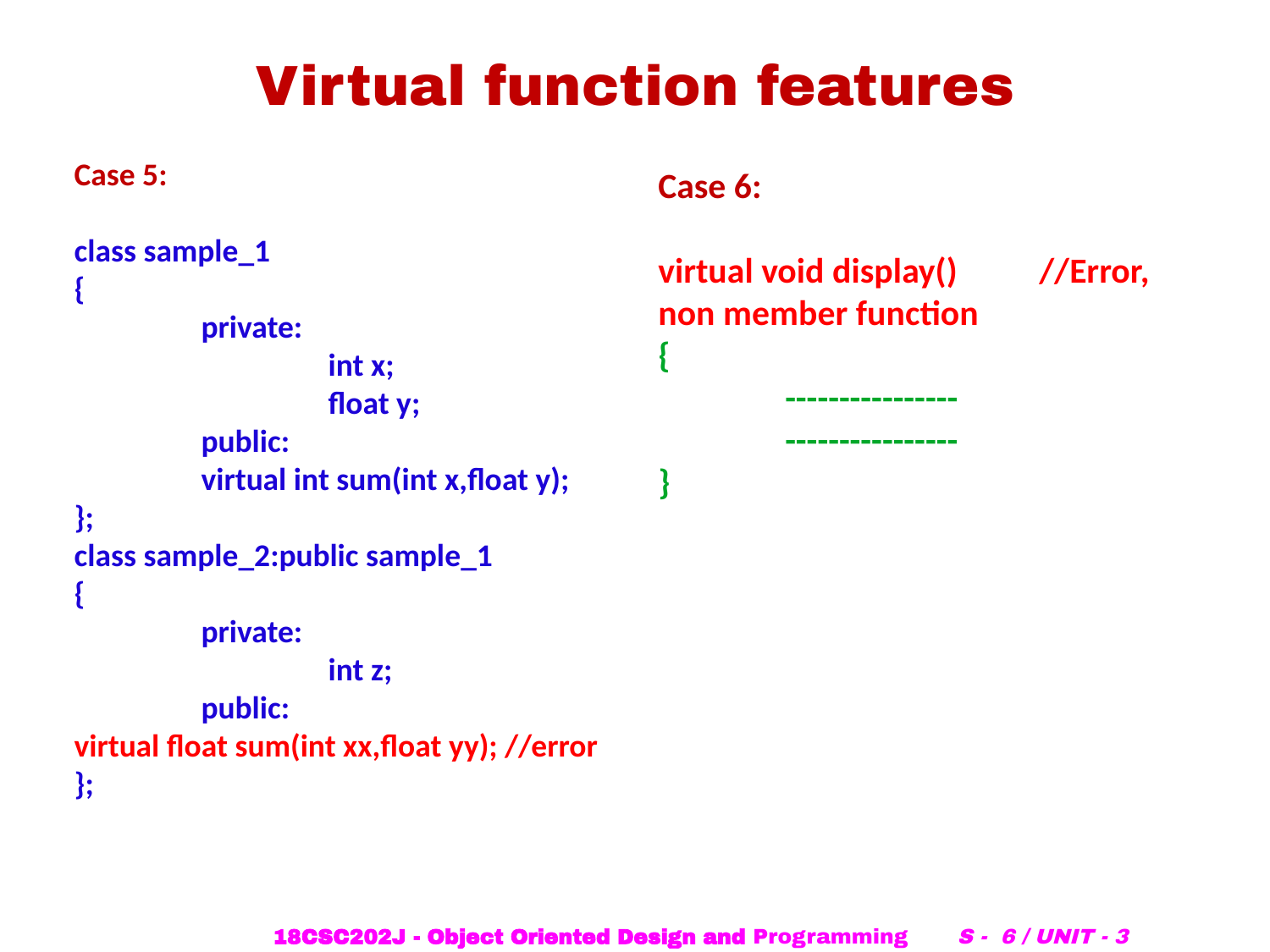

# Virtual function features
Case 5:

class sample_1
{
	private:
		int x;
		float y;
	public:
	virtual int sum(int x,float y);
};
class sample_2:public sample_1
{
	private:
		int z;
	public:
virtual float sum(int xx,float yy); //error
};
Case 6:

virtual void display()	//Error, non member function
{
	----------------
	----------------
}
18CSC202J - Object Oriented Design and Programming       S -  6 / UNIT - 3